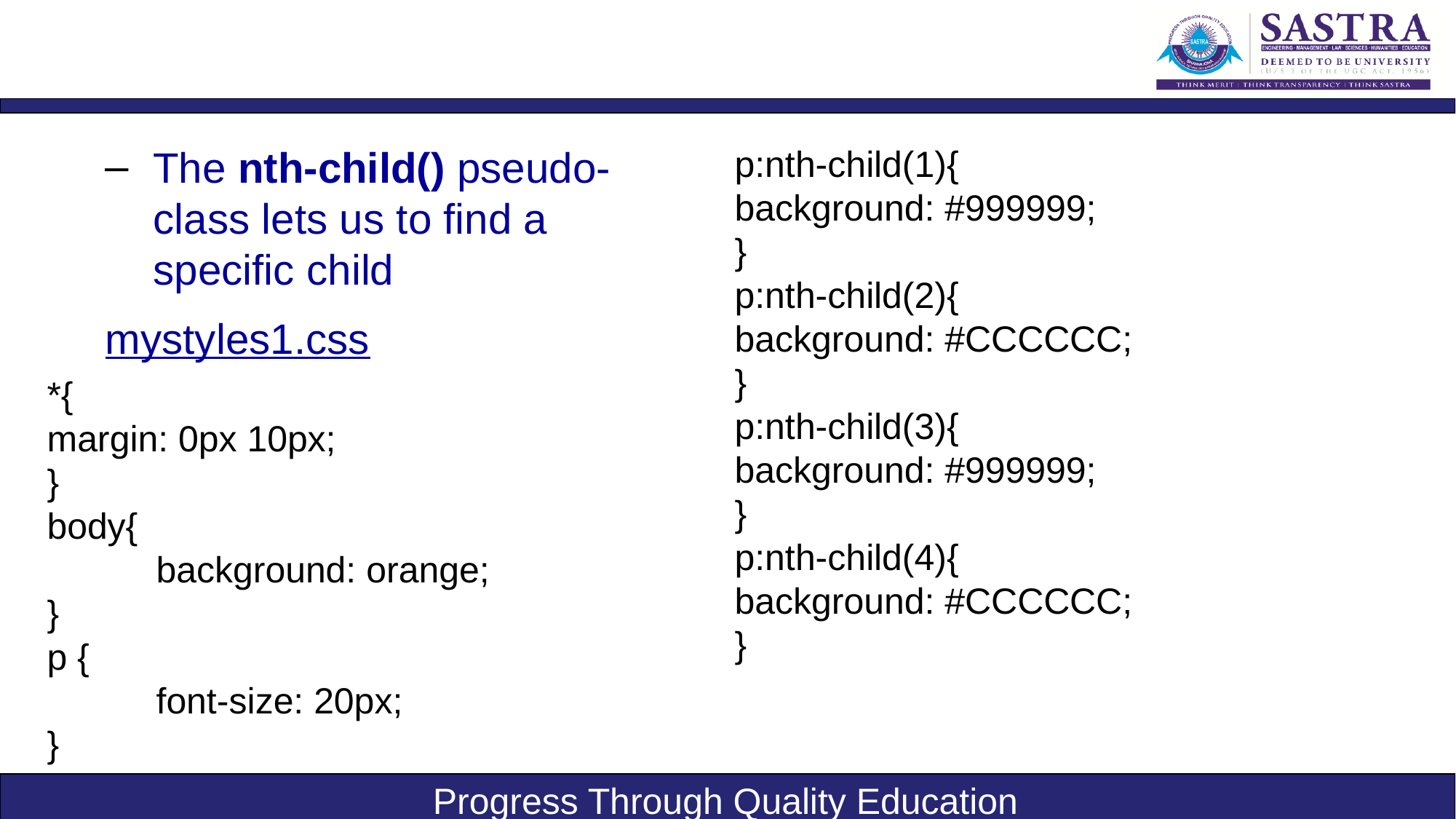

#
The nth-child() pseudo-class lets us to find a specific child
mystyles1.css
*{
margin: 0px 10px;
}
body{
	background: orange;
}
p {
	font-size: 20px;
}

p:nth-child(1){
background: #999999;
}
p:nth-child(2){
background: #CCCCCC;
}
p:nth-child(3){
background: #999999;
}
p:nth-child(4){
background: #CCCCCC;
}